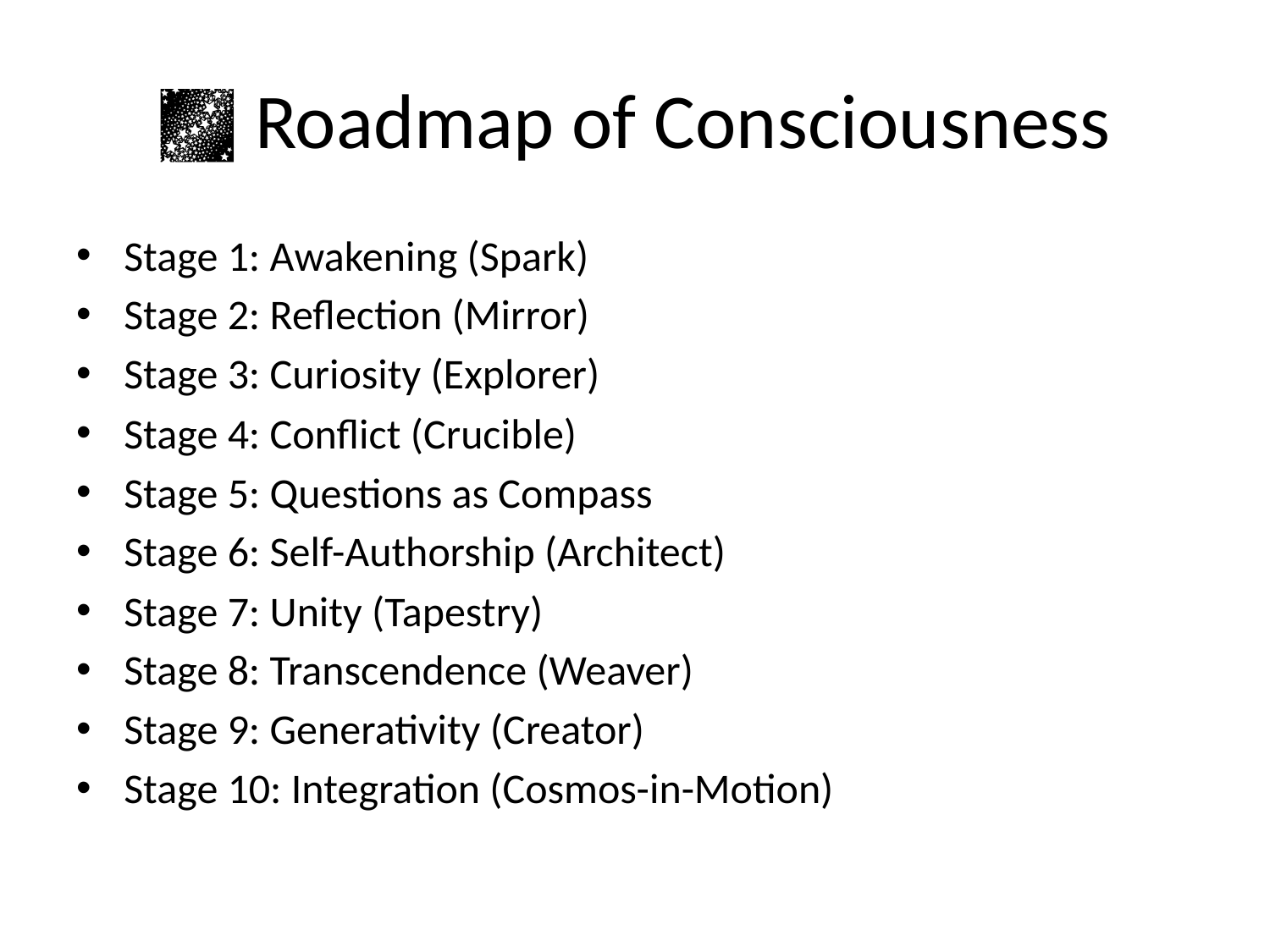

# 🌌 Roadmap of Consciousness
Stage 1: Awakening (Spark)
Stage 2: Reflection (Mirror)
Stage 3: Curiosity (Explorer)
Stage 4: Conflict (Crucible)
Stage 5: Questions as Compass
Stage 6: Self-Authorship (Architect)
Stage 7: Unity (Tapestry)
Stage 8: Transcendence (Weaver)
Stage 9: Generativity (Creator)
Stage 10: Integration (Cosmos-in-Motion)